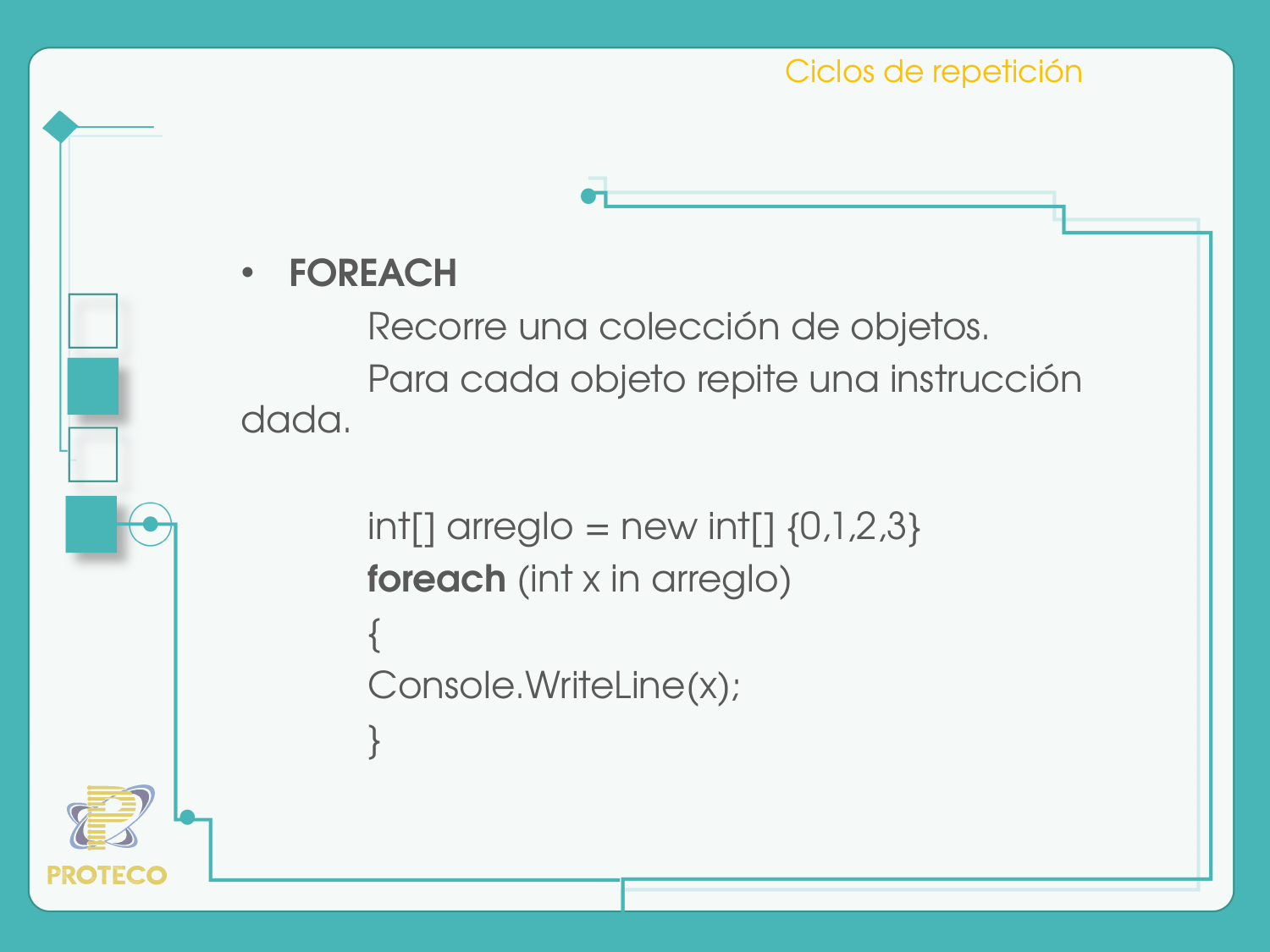

# Ciclos de repetición
FOREACH
	Recorre una colección de objetos.
	Para cada objeto repite una instrucción dada.

	int[] arreglo = new int[] {0,1,2,3}
	foreach (int x in arreglo)
	{
	Console.WriteLine(x);
	}